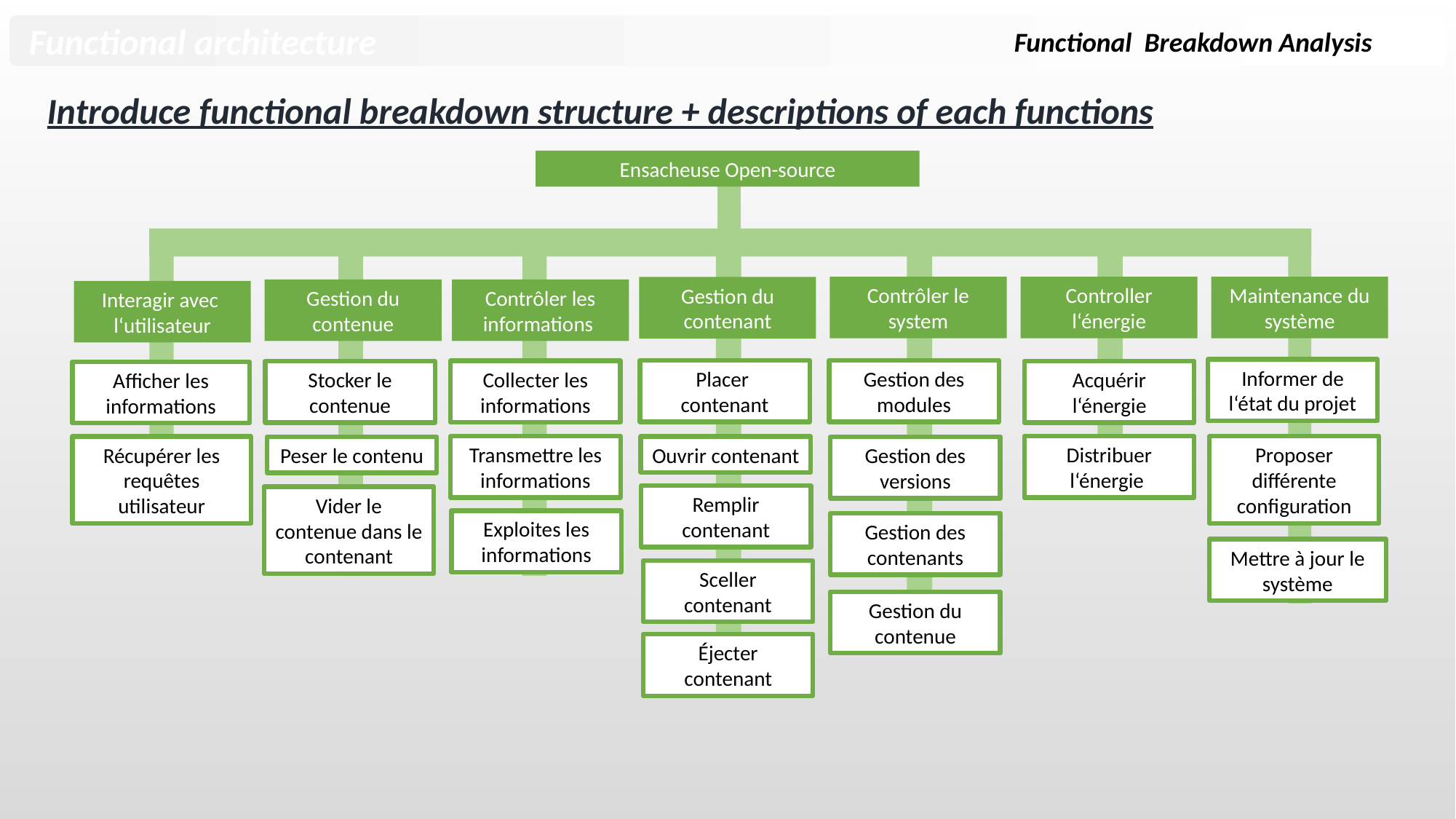

Functional architecture

Functional  Breakdown Analysis
Introduce functional breakdown structure + descriptions of each functions
Ensacheuse Open-source

Contrôler le system
Controller l‘énergie
Maintenance du système
Gestion du contenant
Gestion du contenue
Contrôler les informations
Interagir avec  l‘utilisateur
Informer de l‘état du projet
Gestion des modules
Placer
contenant
Collecter les informations
Stocker le contenue
Acquérir l‘énergie
Afficher les informations
Transmettre les informations
Distribuer
l‘énergie
Proposer différente
configuration
Récupérer les requêtes utilisateur
Ouvrir contenant
Peser le contenu
Gestion des versions
Remplir contenant
Vider le contenue dans le contenant
Exploites les informations
Gestion des contenants
Mettre à jour le système
Sceller contenant
Gestion du contenue
Éjecter contenant